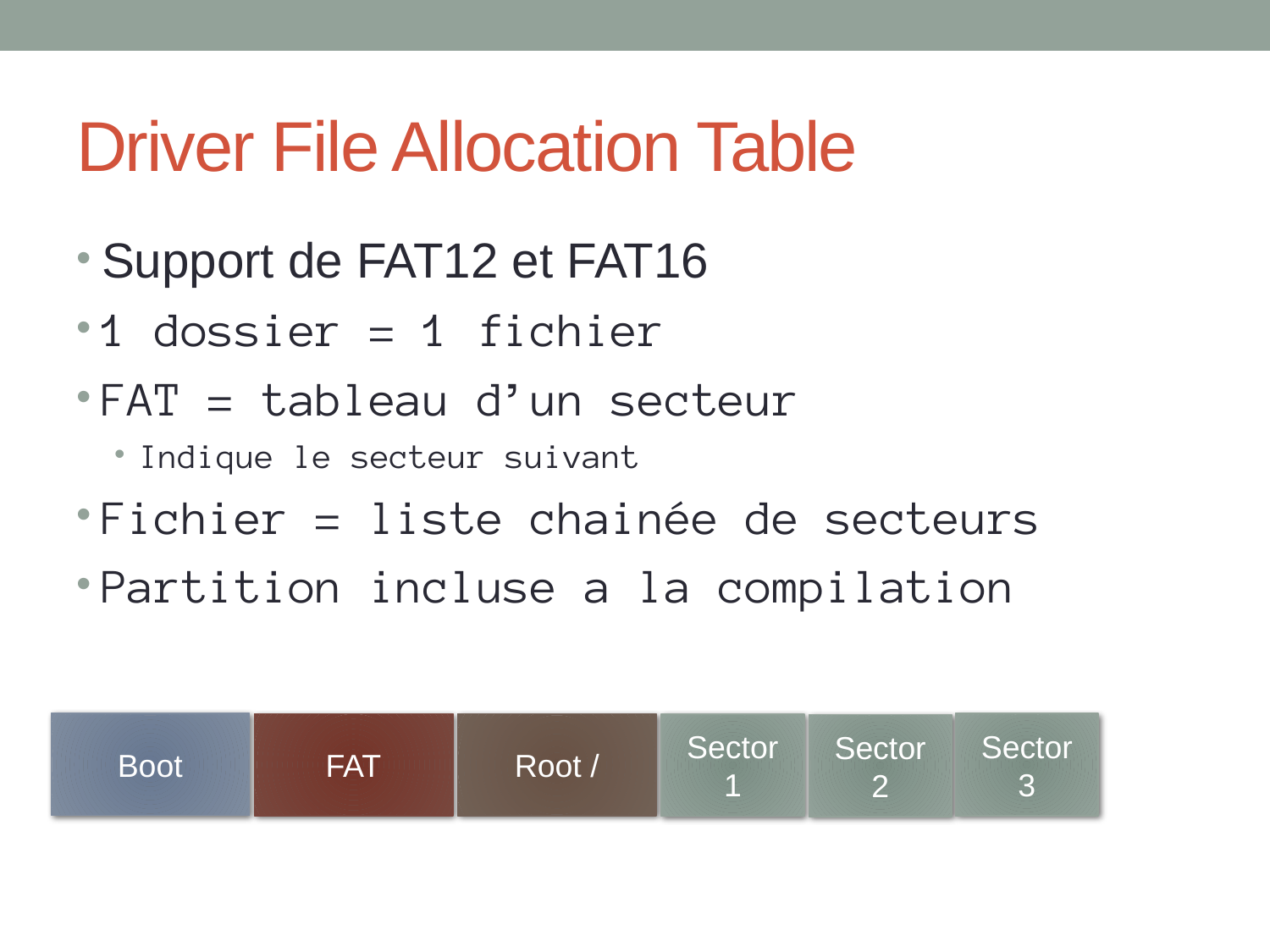

# Driver File Allocation Table
Support de FAT12 et FAT16
1 dossier = 1 fichier
FAT = tableau d’un secteur
Indique le secteur suivant
Fichier = liste chainée de secteurs
Partition incluse a la compilation
Boot
Sector 3
FAT
Root /
Sector 1
Sector 2